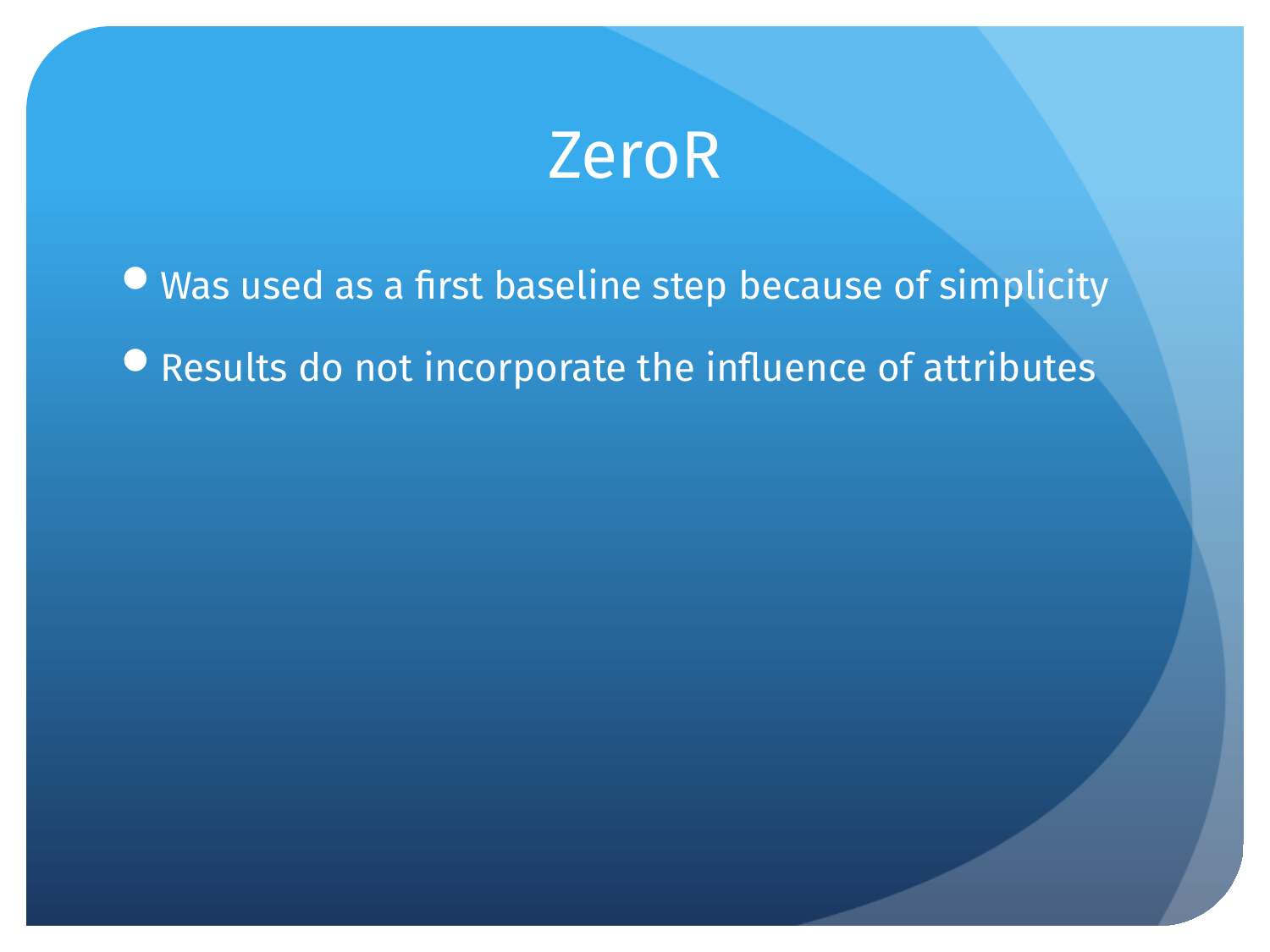

# ZeroR
Was used as a first baseline step because of simplicity
Results do not incorporate the influence of attributes